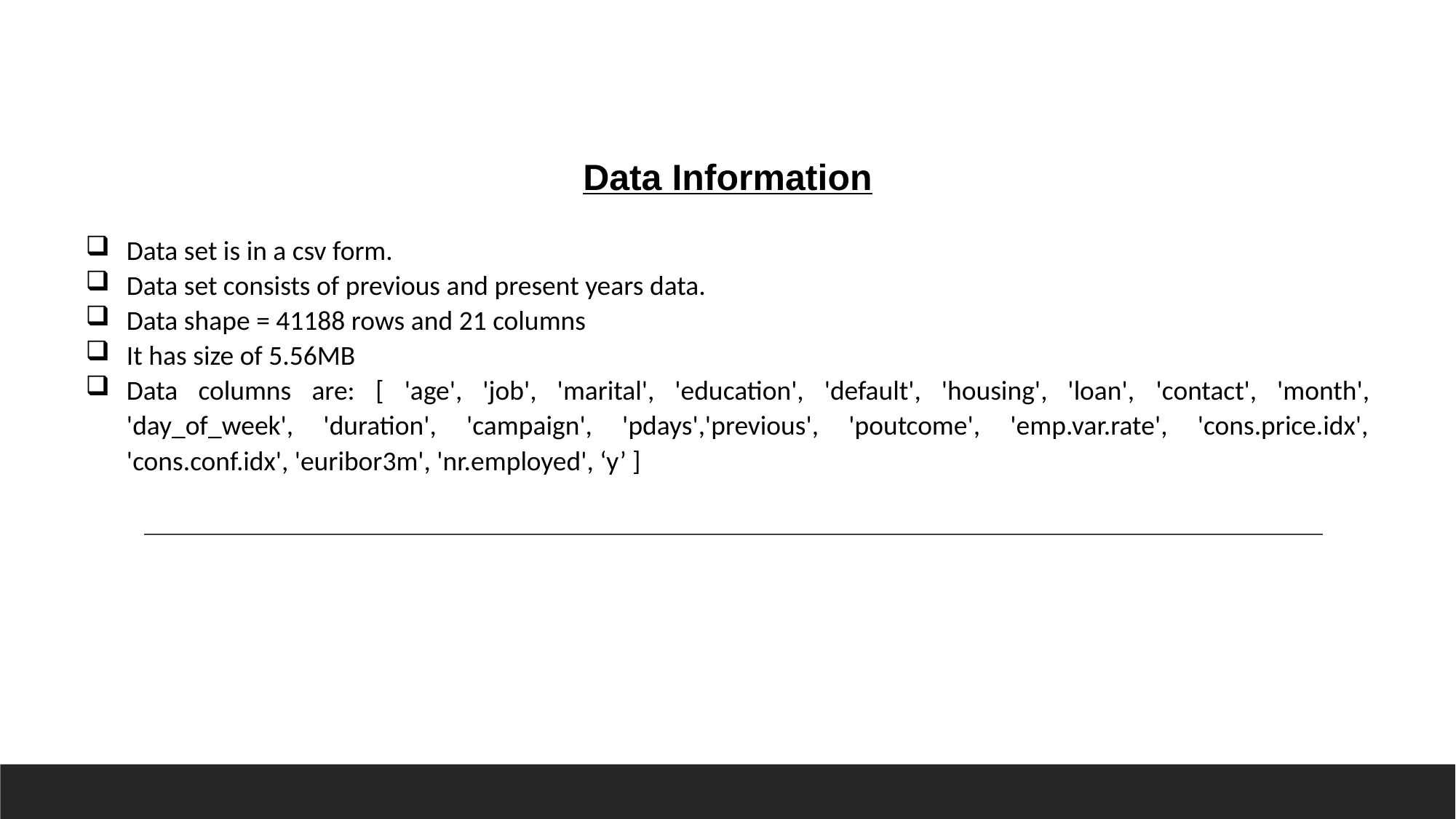

Data Information

Data set is in a csv form.
Data set consists of previous and present years data.
Data shape = 41188 rows and 21 columns
It has size of 5.56MB
Data columns are: [ 'age', 'job', 'marital', 'education', 'default', 'housing', 'loan', 'contact', 'month', 'day_of_week', 'duration', 'campaign', 'pdays','previous', 'poutcome', 'emp.var.rate', 'cons.price.idx', 'cons.conf.idx', 'euribor3m', 'nr.employed', ‘y’ ]